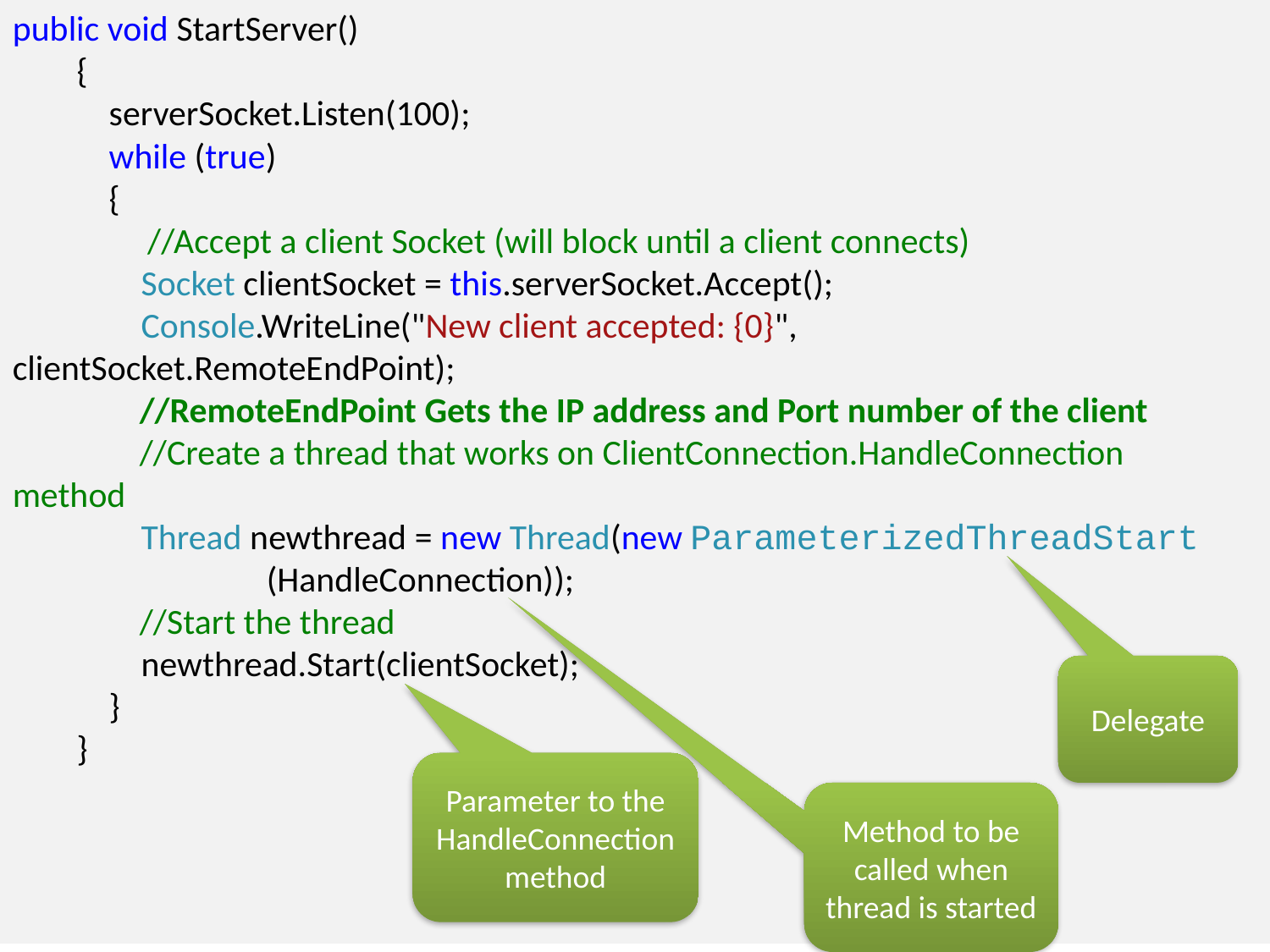

public void StartServer()
        {
            serverSocket.Listen(100);
            while (true)
            {
	 //Accept a client Socket (will block until a client connects)
                Socket clientSocket = this.serverSocket.Accept();
                Console.WriteLine("New client accepted: {0}", 	clientSocket.RemoteEndPoint);
	//RemoteEndPoint Gets the IP address and Port number of the client
	//Create a thread that works on ClientConnection.HandleConnection 	method
                Thread newthread = new Thread(new ParameterizedThreadStart
		(HandleConnection));
	//Start the thread
                newthread.Start(clientSocket);
            }
        }

# Example
Delegate
Parameter to the HandleConnection method
Method to be called when thread is started
11/8/2011
14